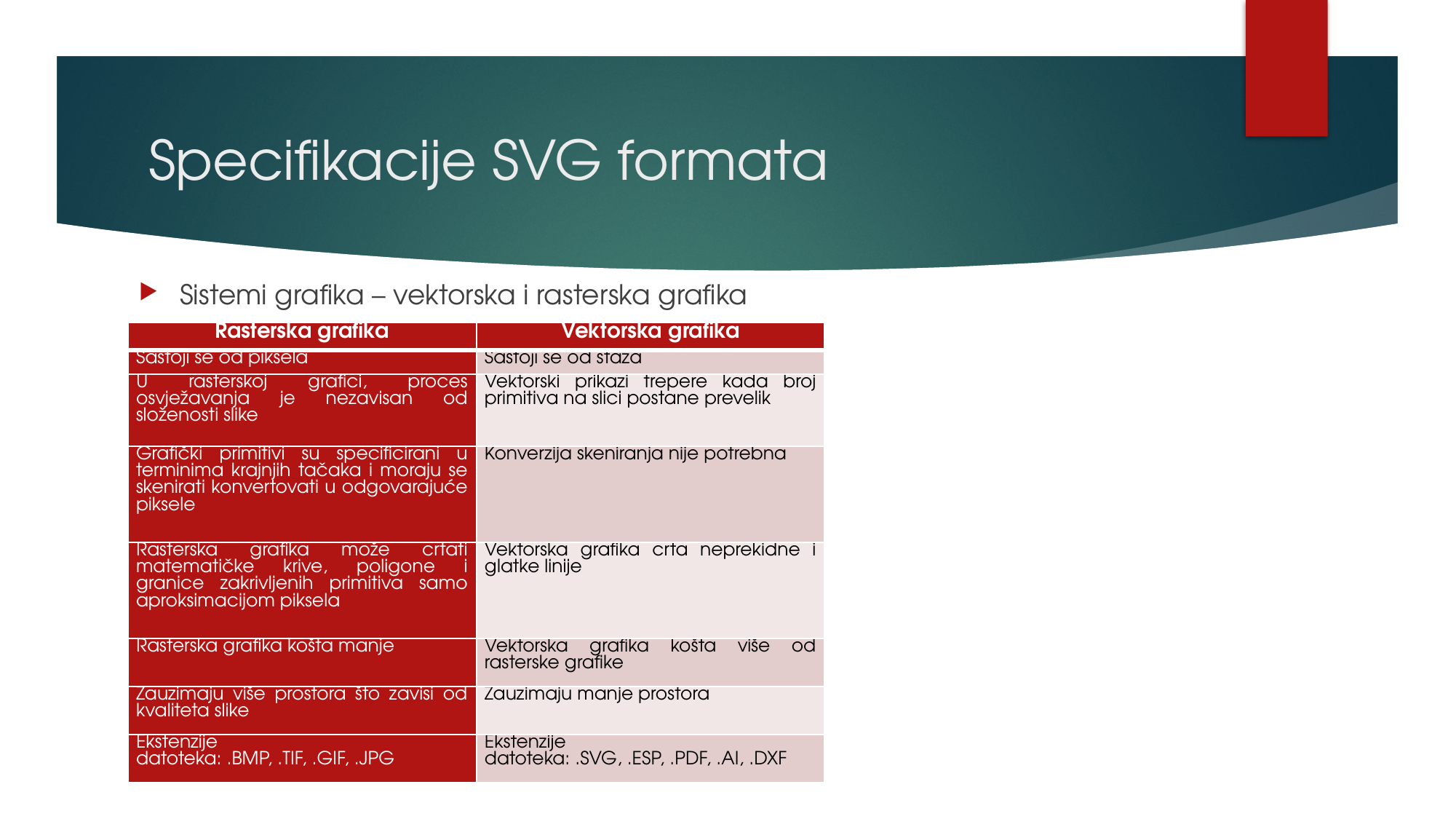

# Specifikacije SVG formata
Sistemi grafika – vektorska i rasterska grafika

| Rasterska grafika | Vektorska grafika |
| --- | --- |
| Sastoji se od piksela | Sastoji se od staza |
| U rasterskoj grafici, proces osvježavanja je nezavisan od složenosti slike | Vektorski prikazi trepere kada broj primitiva na slici postane prevelik |
| Grafički primitivi su specificirani u terminima krajnjih tačaka i moraju se skenirati konvertovati u odgovarajuće piksele | Konverzija skeniranja nije potrebna |
| Rasterska grafika može crtati matematičke krive, poligone i granice zakrivljenih primitiva samo aproksimacijom piksela | Vektorska grafika crta neprekidne i glatke linije |
| Rasterska grafika košta manje | Vektorska grafika košta više od rasterske grafike |
| Zauzimaju više prostora što zavisi od kvaliteta slike | Zauzimaju manje prostora |
| Ekstenzije datoteka: .BMP, .TIF, .GIF, .JPG | Ekstenzije datoteka: .SVG, .ESP, .PDF, .AI, .DXF |